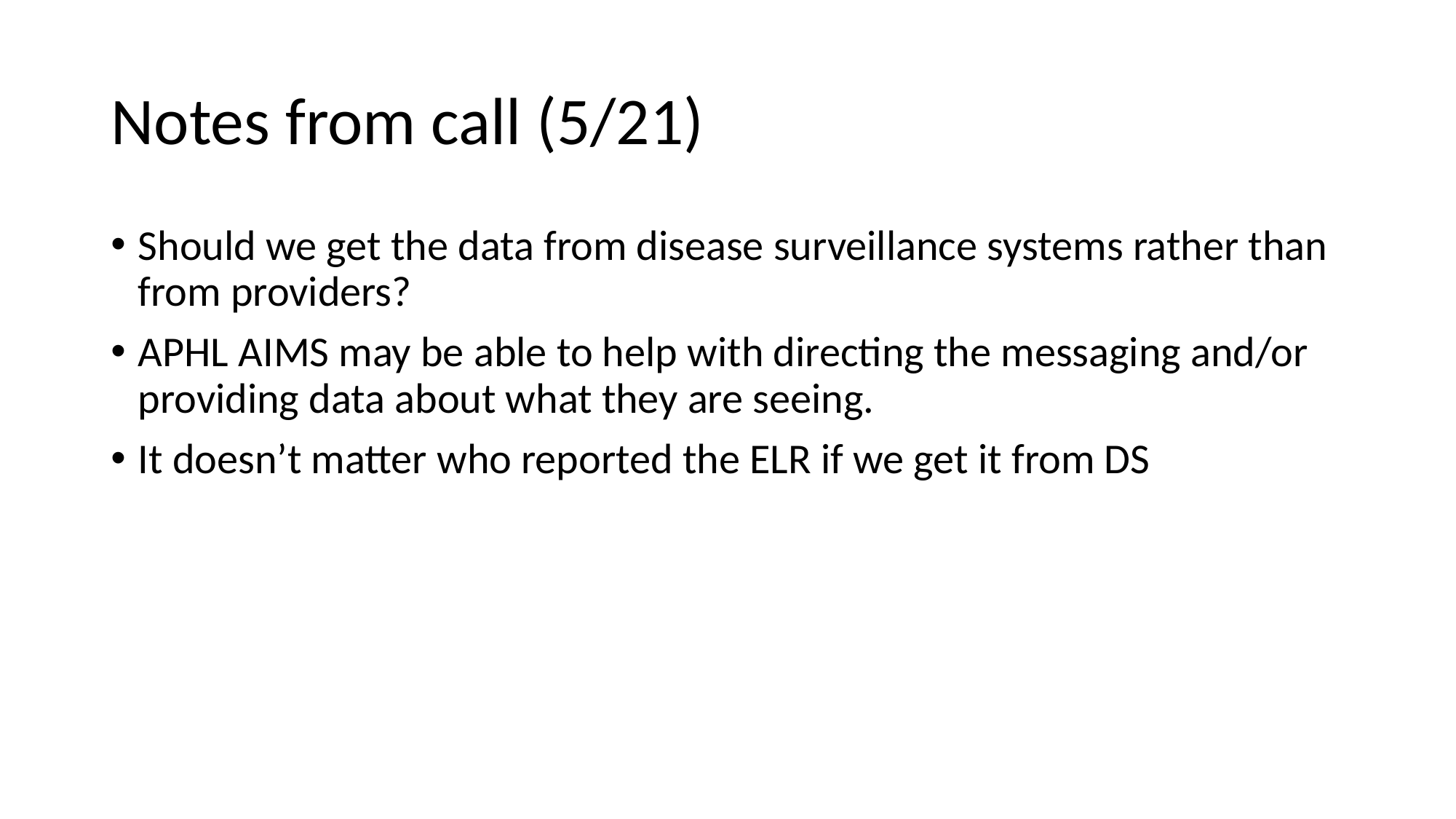

# Notes from call (5/21)
Should we get the data from disease surveillance systems rather than from providers?
APHL AIMS may be able to help with directing the messaging and/or providing data about what they are seeing.
It doesn’t matter who reported the ELR if we get it from DS